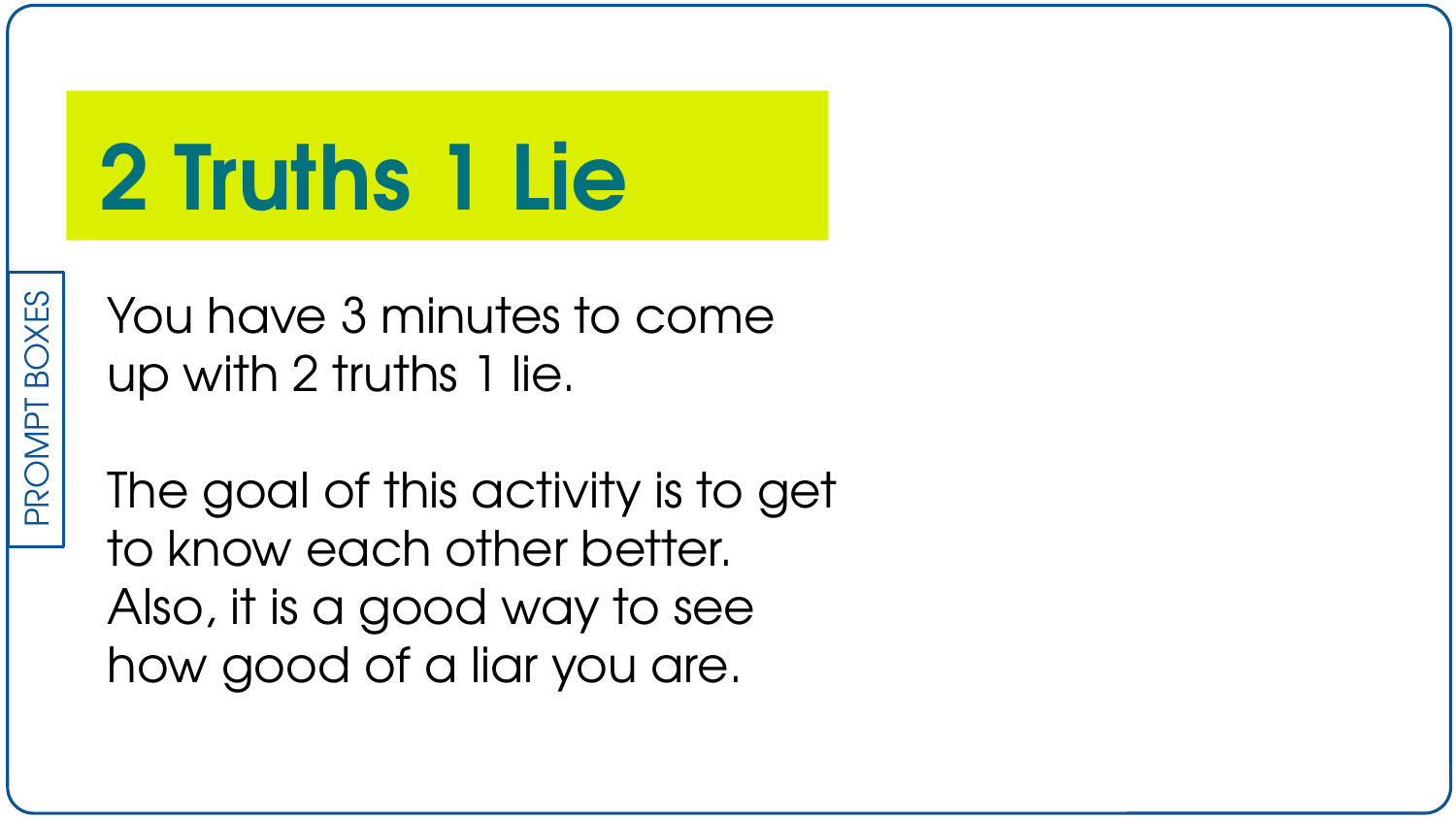

2 Truths 1 Lie
You have 3 minutes to come up with 2 truths 1 lie.

The goal of this activity is to get to know each other better. Also, it is a good way to see how good of a liar you are.